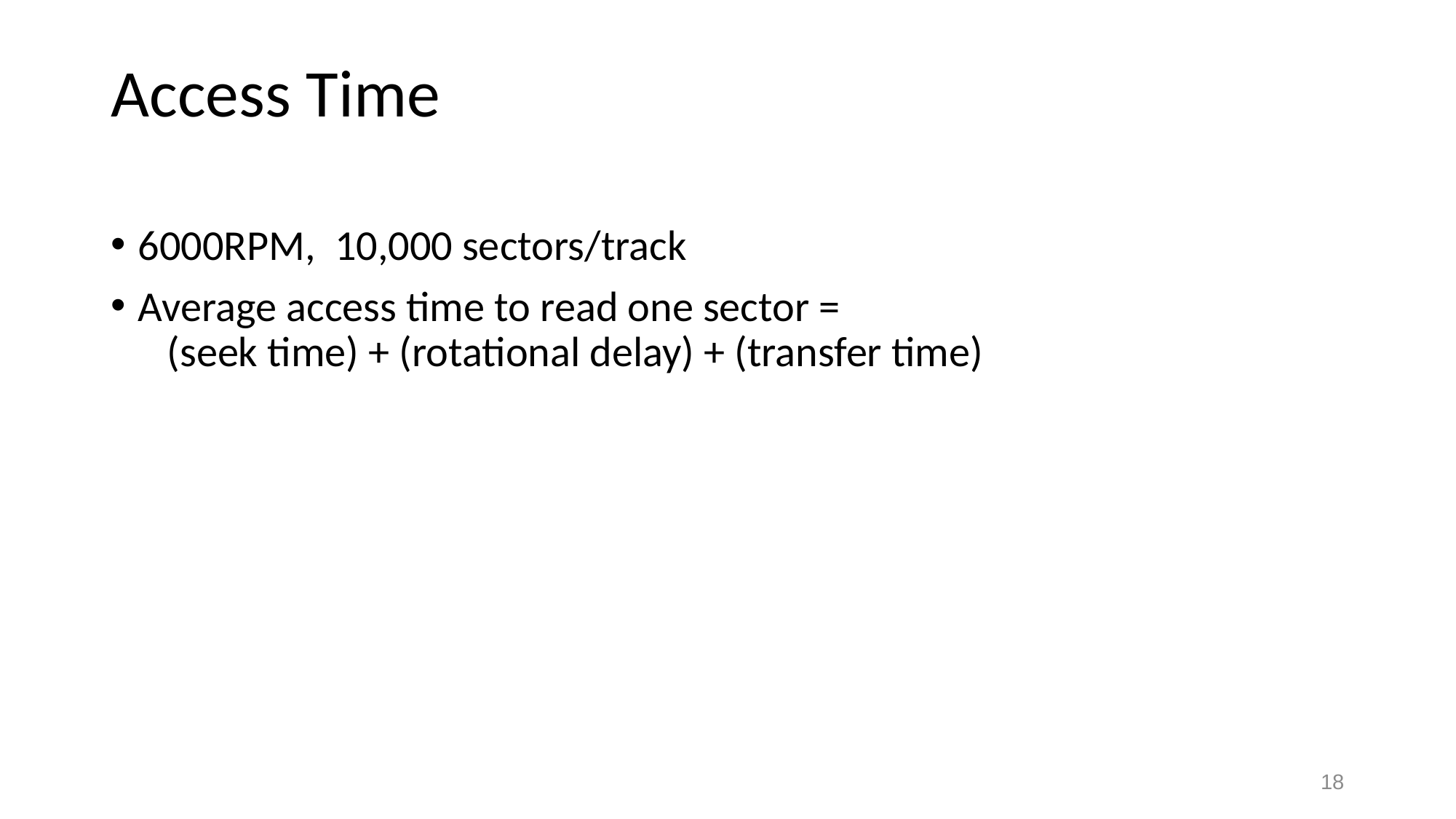

# Access Time
6000RPM,  10,000 sectors/track
Average access time to read one sector =
   (seek time) + (rotational delay) + (transfer time)
18